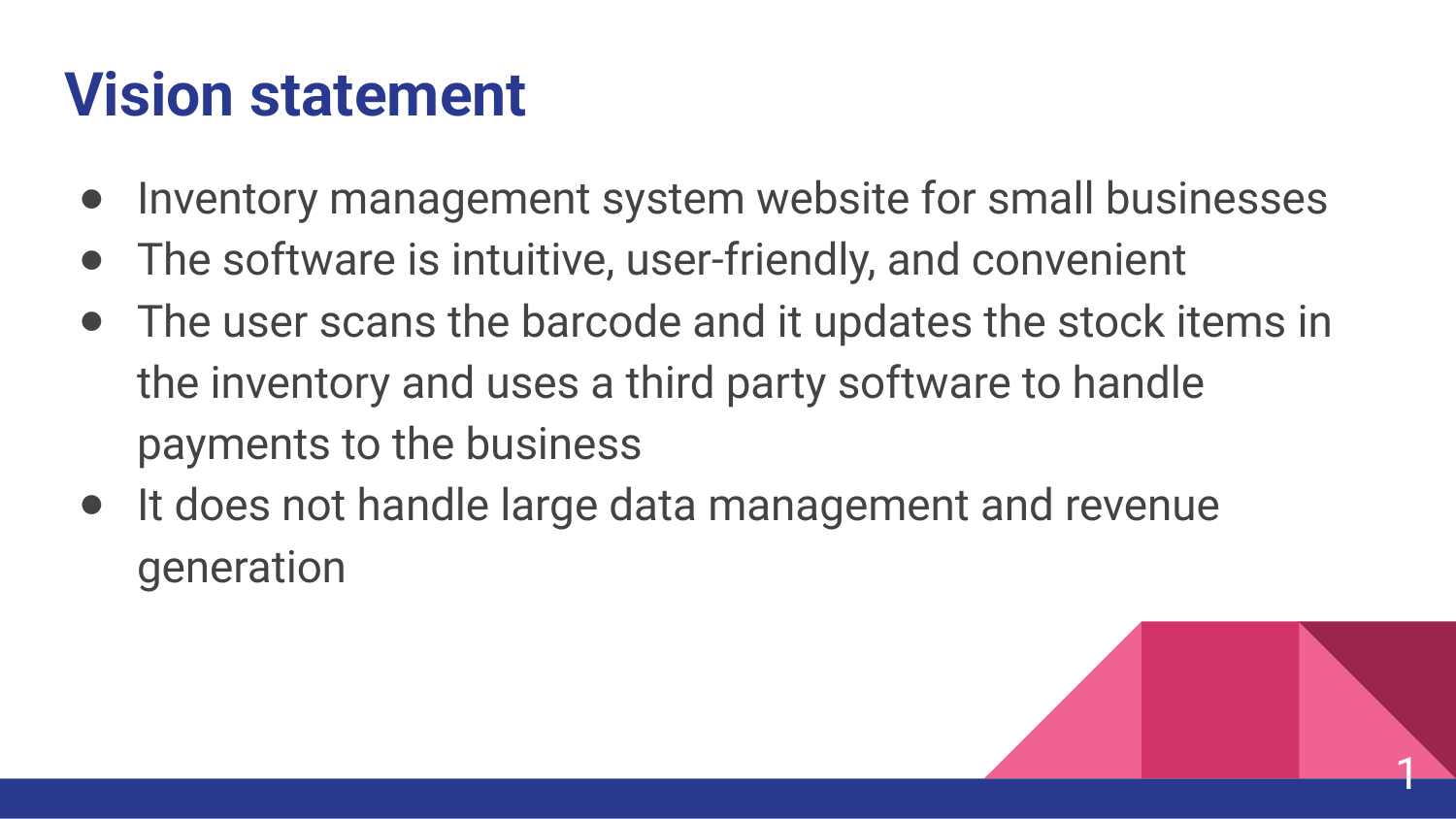

# Vision statement
Inventory management system website for small businesses
The software is intuitive, user-friendly, and convenient
The user scans the barcode and it updates the stock items in the inventory and uses a third party software to handle payments to the business
It does not handle large data management and revenue generation
1